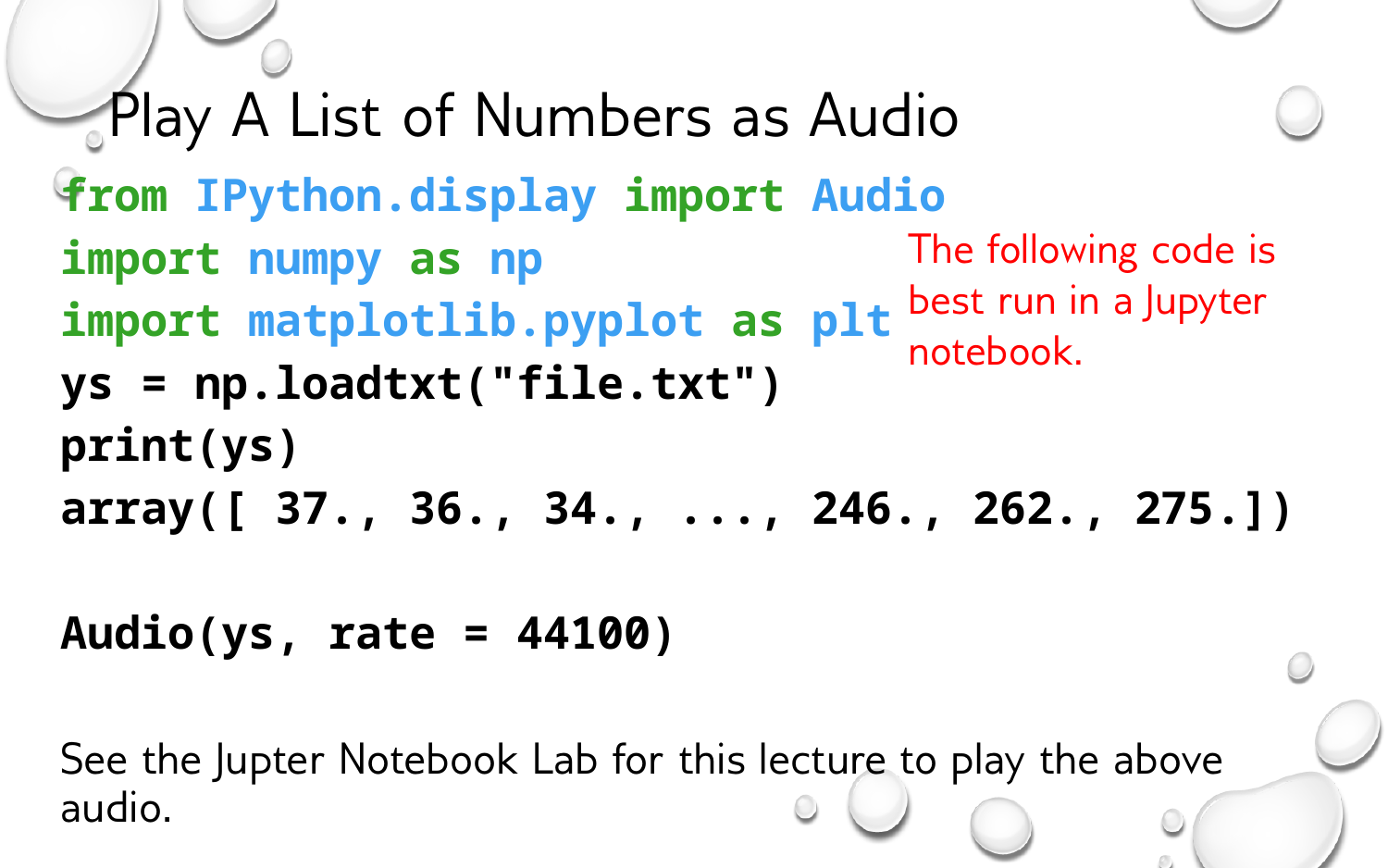

# Play A List of Numbers as Audio
from IPython.display import Audio
import numpy as np
import matplotlib.pyplot as plt
ys = np.loadtxt("file.txt")
print(ys)
array([ 37., 36., 34., ..., 246., 262., 275.])

Audio(ys, rate = 44100)

See the Jupter Notebook Lab for this lecture to play the above audio.
The following code is best run in a Jupyter notebook.